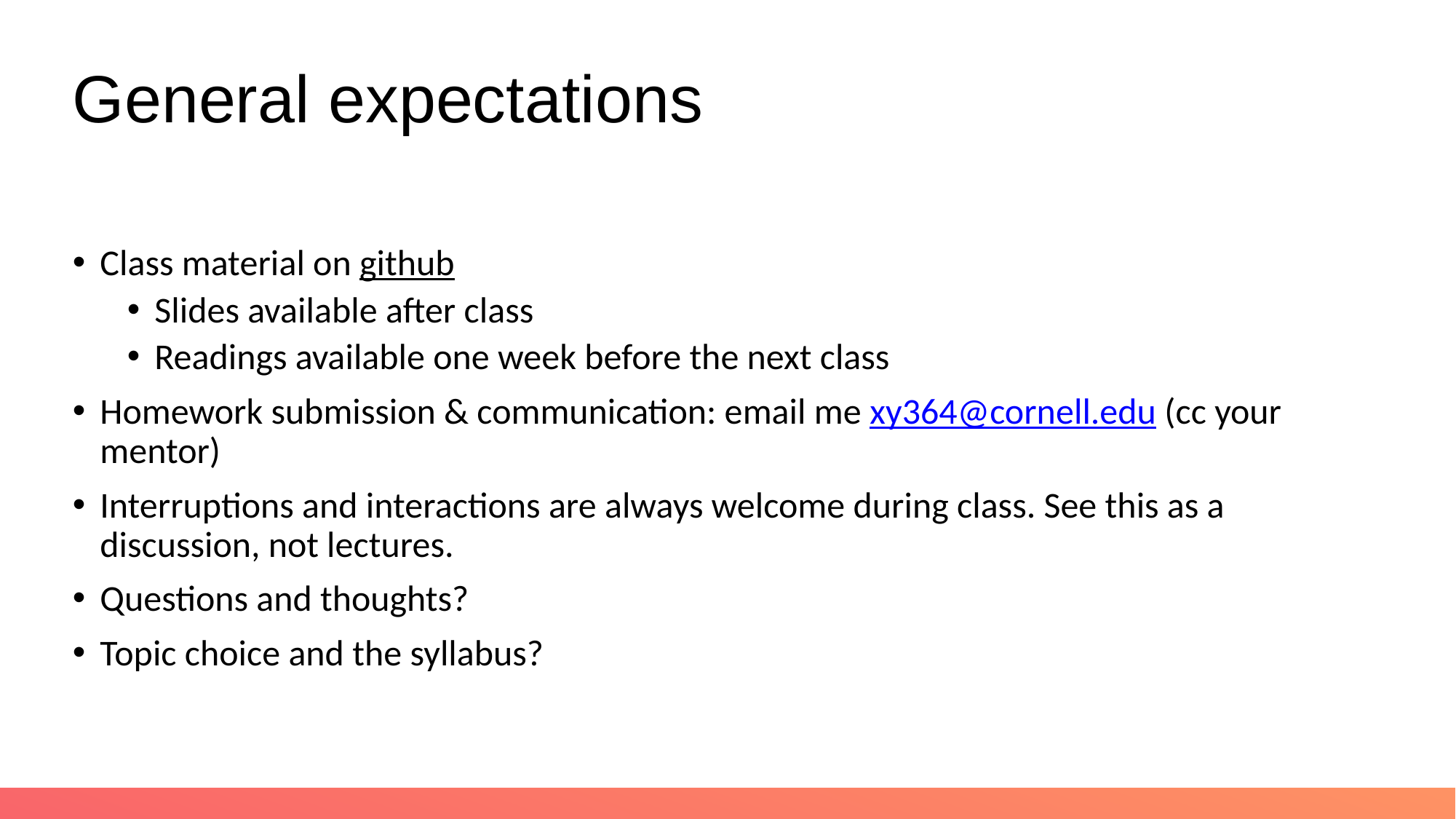

# General expectations
Class material on github
Slides available after class
Readings available one week before the next class
Homework submission & communication: email me xy364@cornell.edu (cc your mentor)
Interruptions and interactions are always welcome during class. See this as a discussion, not lectures.
Questions and thoughts?
Topic choice and the syllabus?